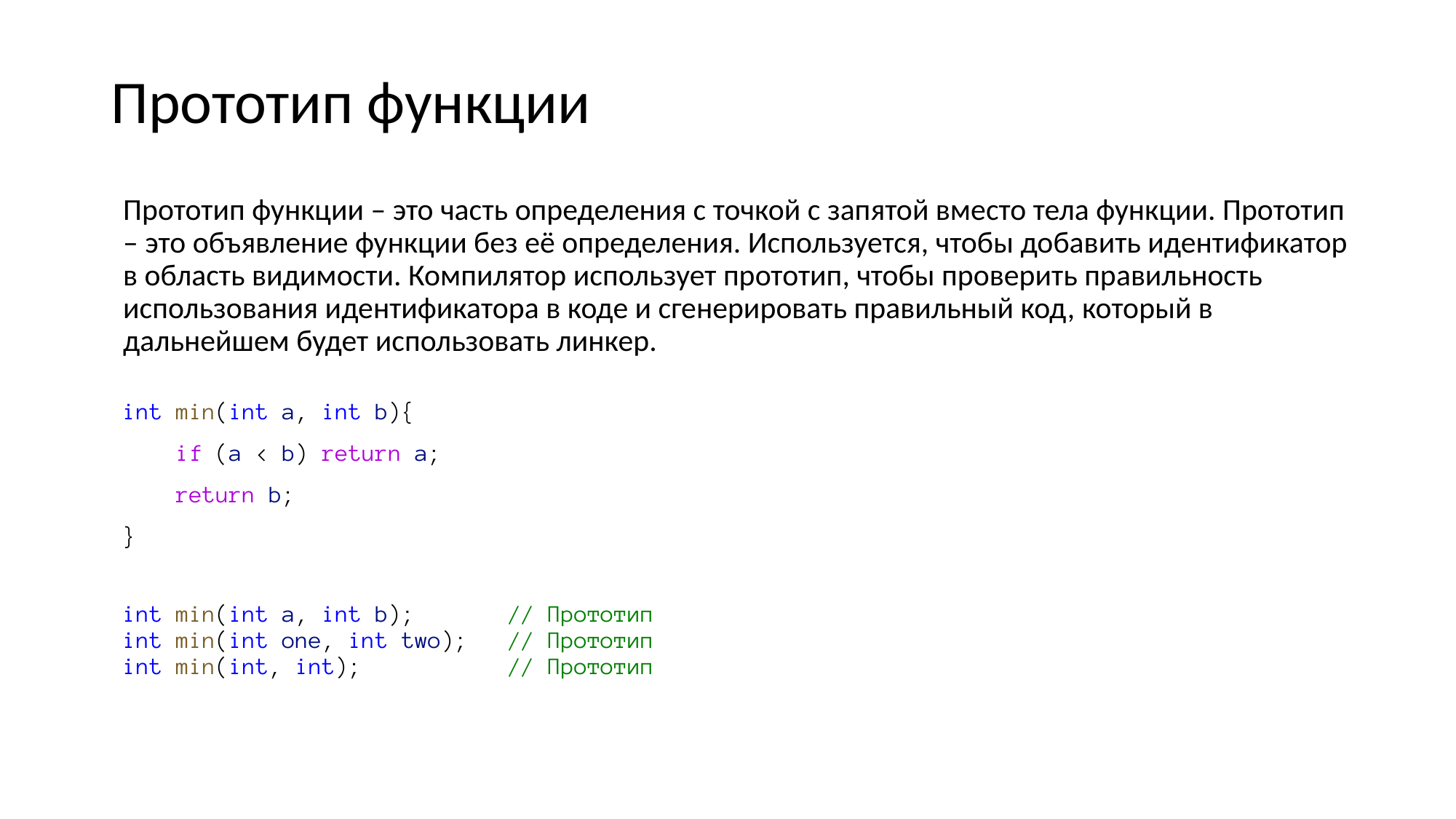

# Прототип функции
Прототип функции – это часть определения с точкой с запятой вместо тела функции. Прототип – это объявление функции без её определения. Используется, чтобы добавить идентификатор в область видимости. Компилятор использует прототип, чтобы проверить правильность использования идентификатора в коде и сгенерировать правильный код, который в дальнейшем будет использовать линкер.

int min(int a, int b){
    if (a < b) return a;
    return b;
}

int min(int a, int b);       // Прототип
int min(int one, int two);   // Прототип
int min(int, int);           // Прототип